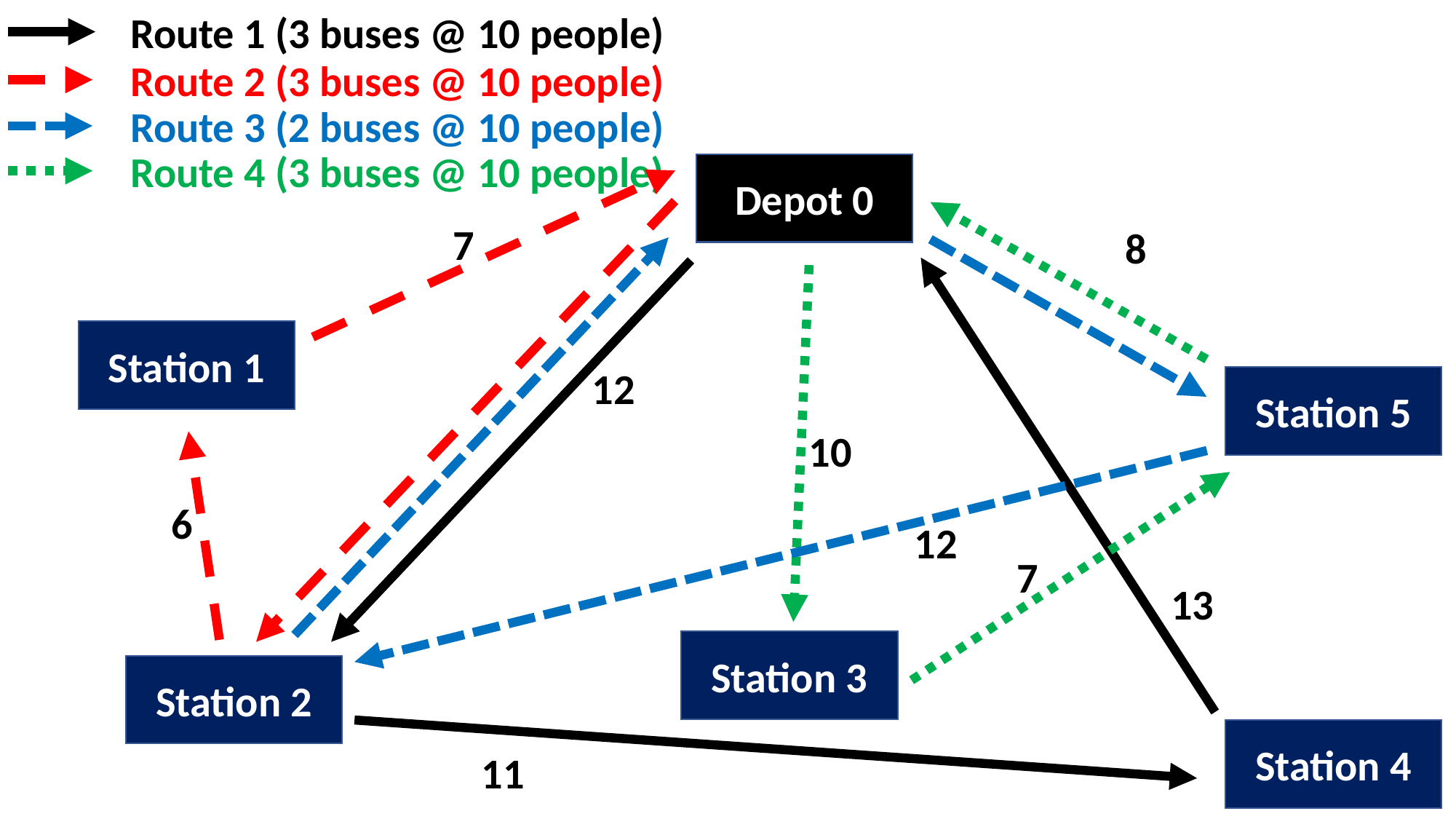

Route 1 (3 buses @ 10 people)
Route 2 (3 buses @ 10 people)
Route 3 (2 buses @ 10 people)
Route 4 (3 buses @ 10 people)
Depot 0
7
8
Station 1
12
Station 5
10
6
12
7
13
Station 3
Station 2
Station 4
11